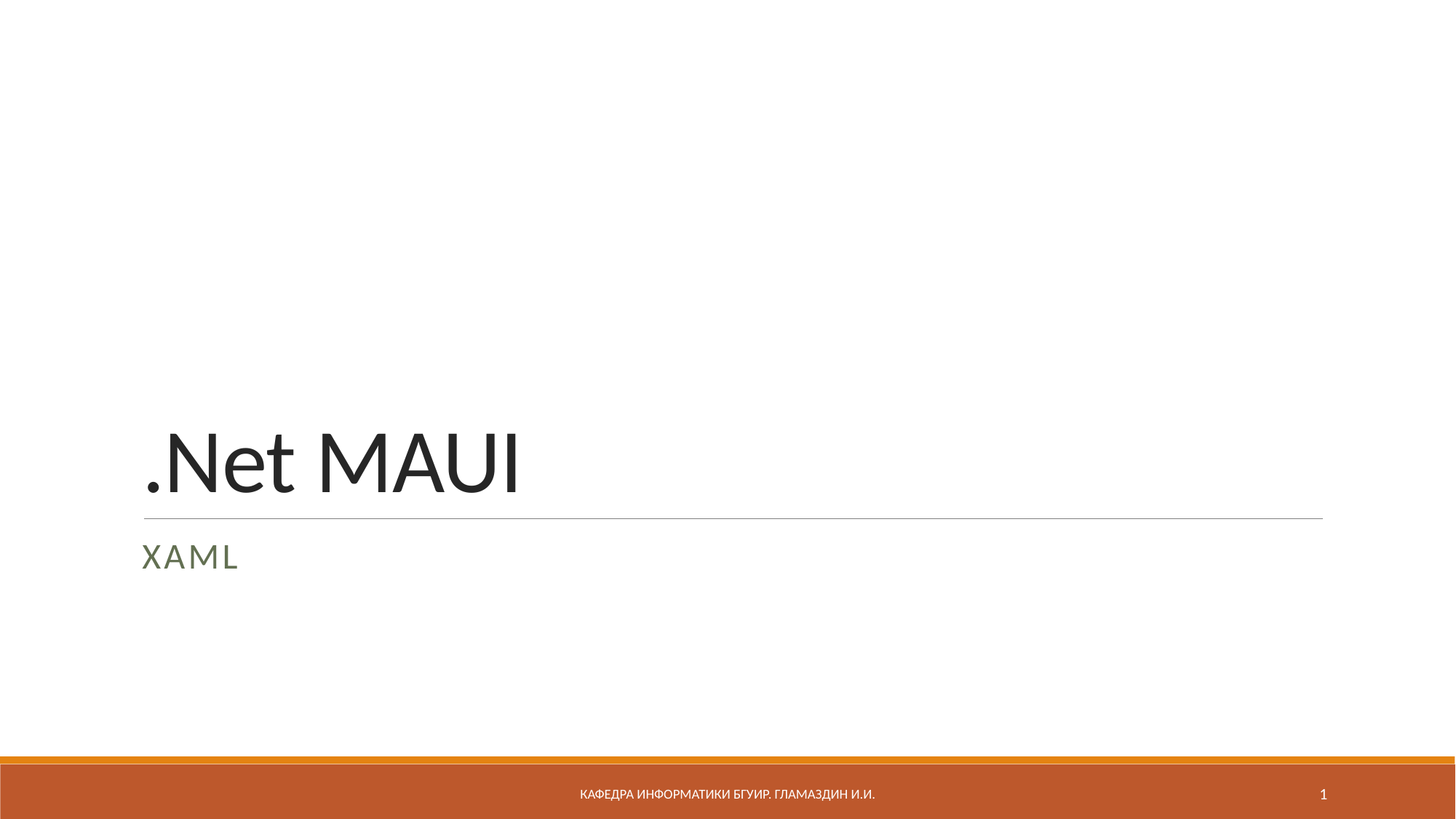

# .Net MAUI
XAML
Кафедра информатики бгуир. Гламаздин И.и.
1